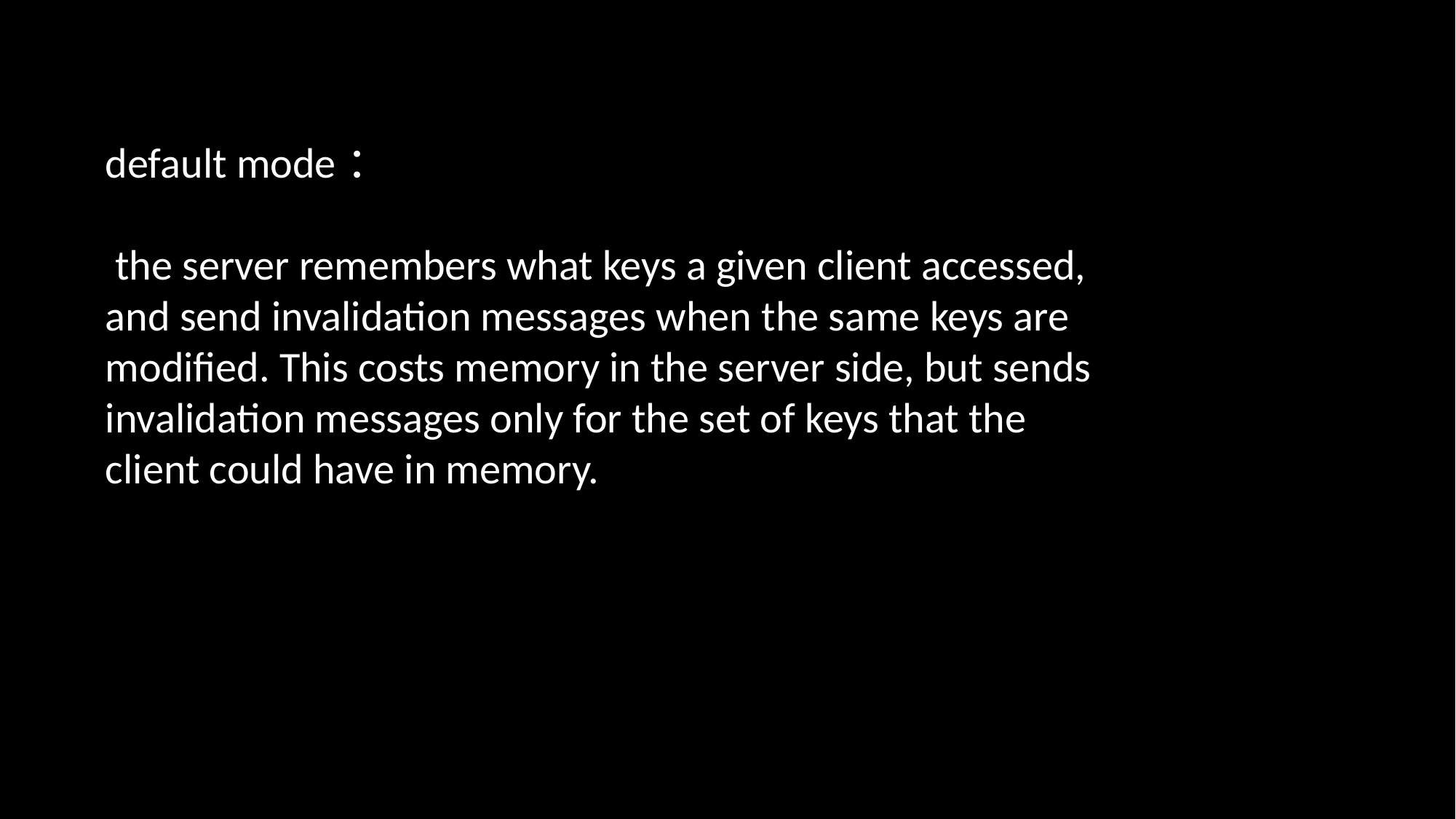

default mode：

 the server remembers what keys a given client accessed, and send invalidation messages when the same keys are modified. This costs memory in the server side, but sends invalidation messages only for the set of keys that the client could have in memory.